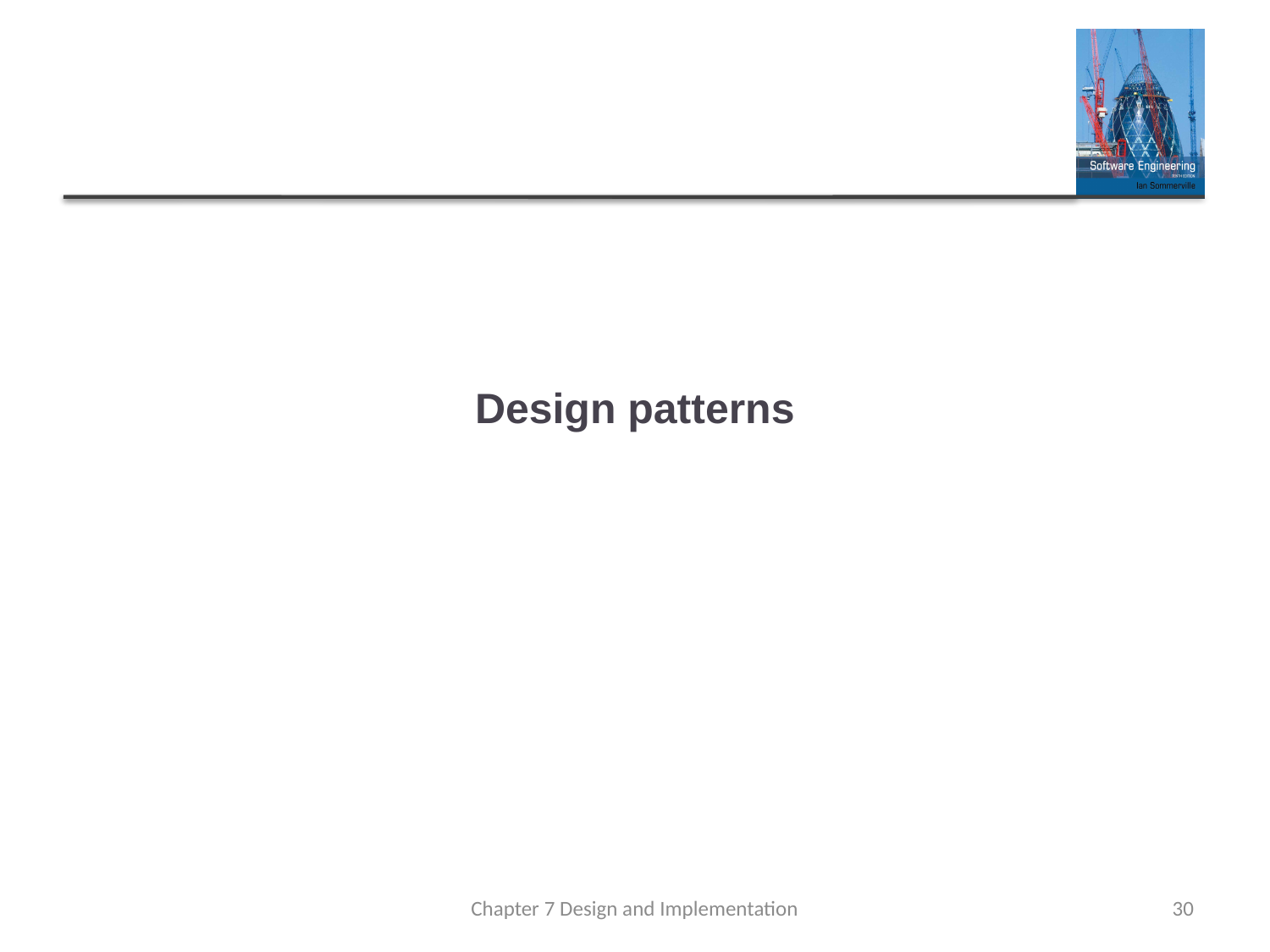

# Design patterns
Chapter 7 Design and Implementation
30